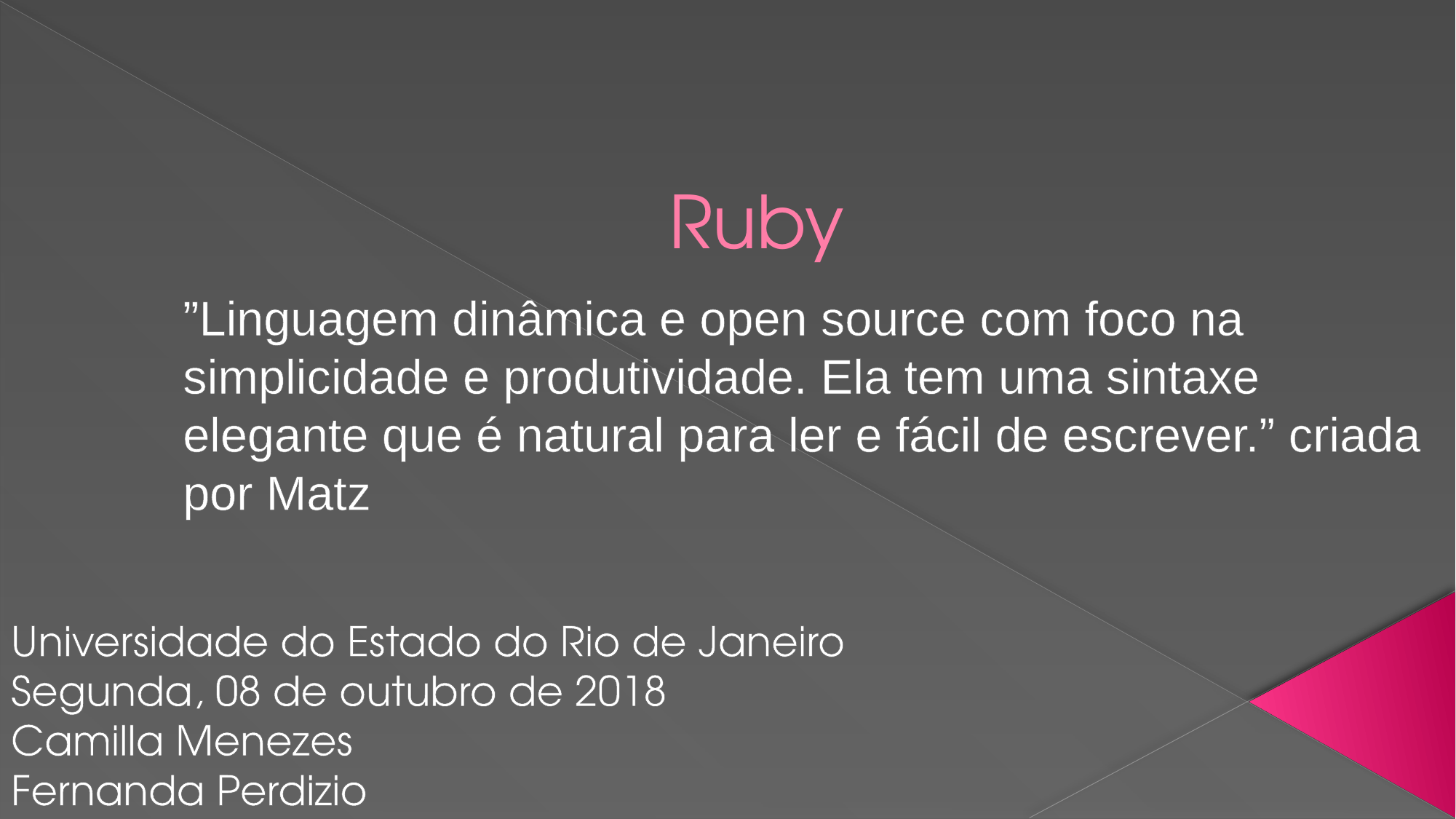

# Ruby
”Linguagem dinâmica e open source com foco na simplicidade e produtividade. Ela tem uma sintaxe elegante que é natural para ler e fácil de escrever.” criada por Matz
Universidade do Estado do Rio de Janeiro
Segunda, 08 de outubro de 2018
Camilla Menezes
Fernanda Perdizio